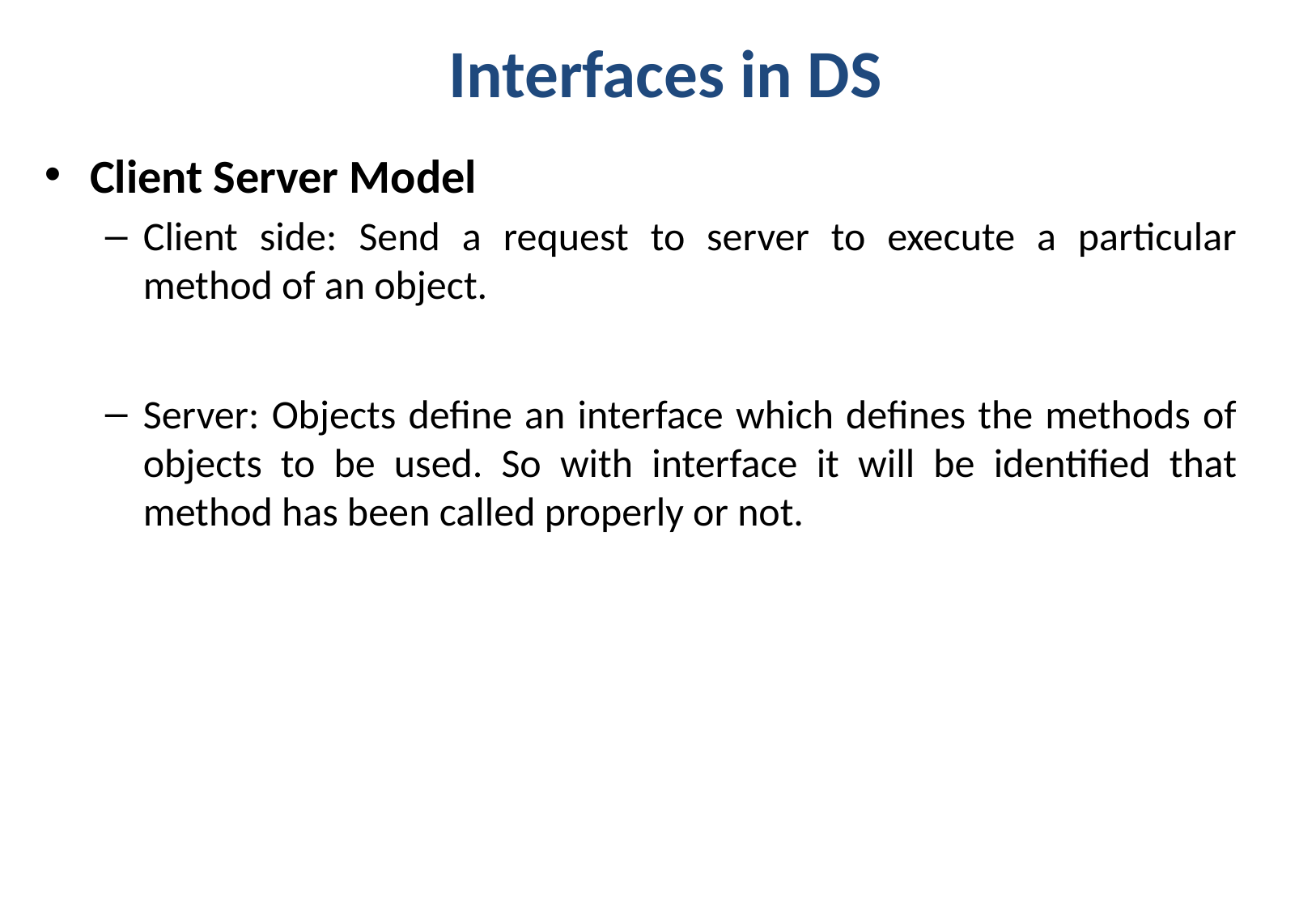

# Interfaces in DS
Client Server Model
Client side: Send a request to server to execute a particular method of an object.

Server: Objects define an interface which defines the methods of objects to be used. So with interface it will be identified that method has been called properly or not.